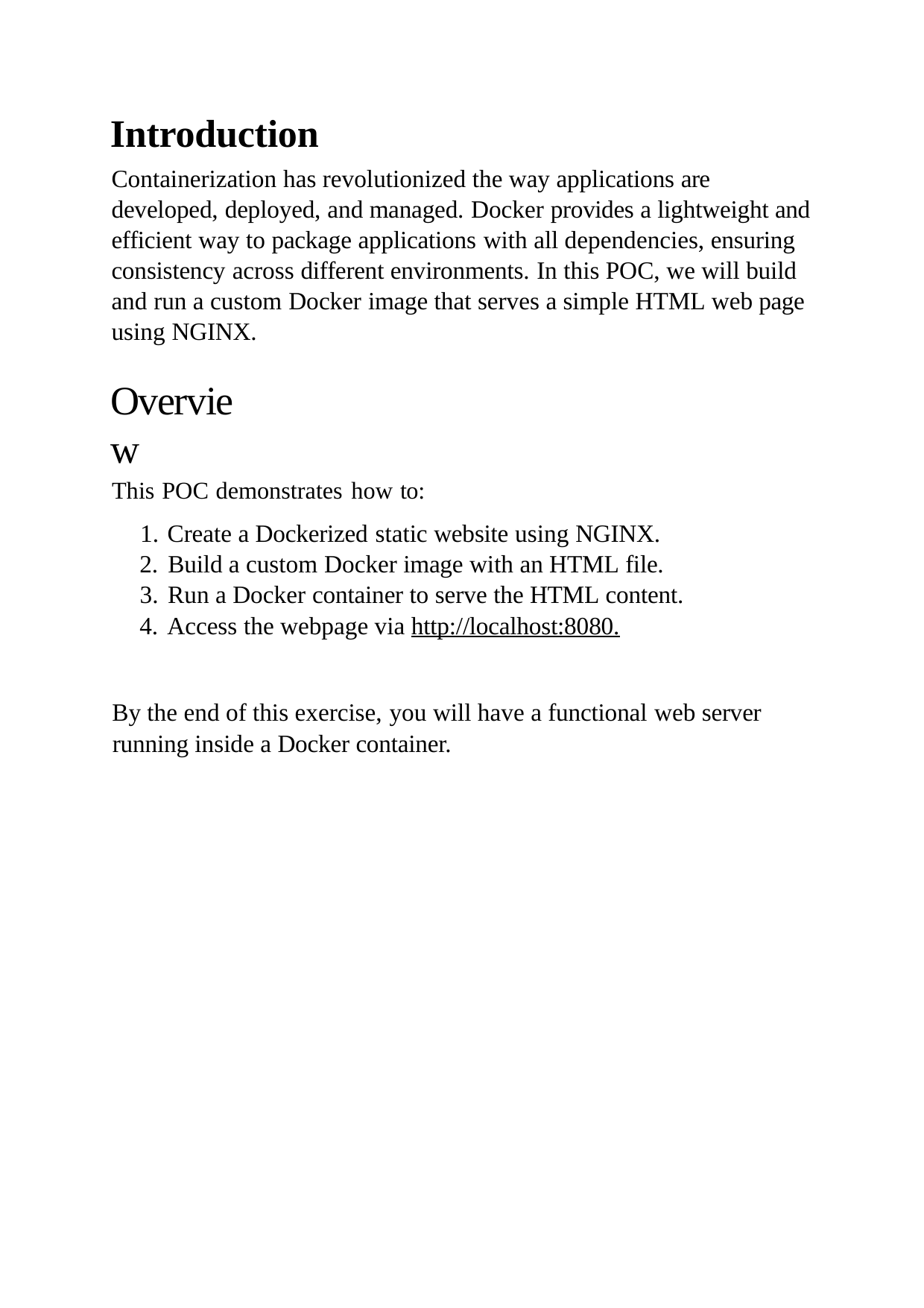

Introduction
Containerization has revolutionized the way applications are developed, deployed, and managed. Docker provides a lightweight and efficient way to package applications with all dependencies, ensuring consistency across different environments. In this POC, we will build and run a custom Docker image that serves a simple HTML web page using NGINX.
Overview
This POC demonstrates how to:
Create a Dockerized static website using NGINX.
Build a custom Docker image with an HTML file.
Run a Docker container to serve the HTML content.
Access the webpage via http://localhost:8080.

By the end of this exercise, you will have a functional web server running inside a Docker container.